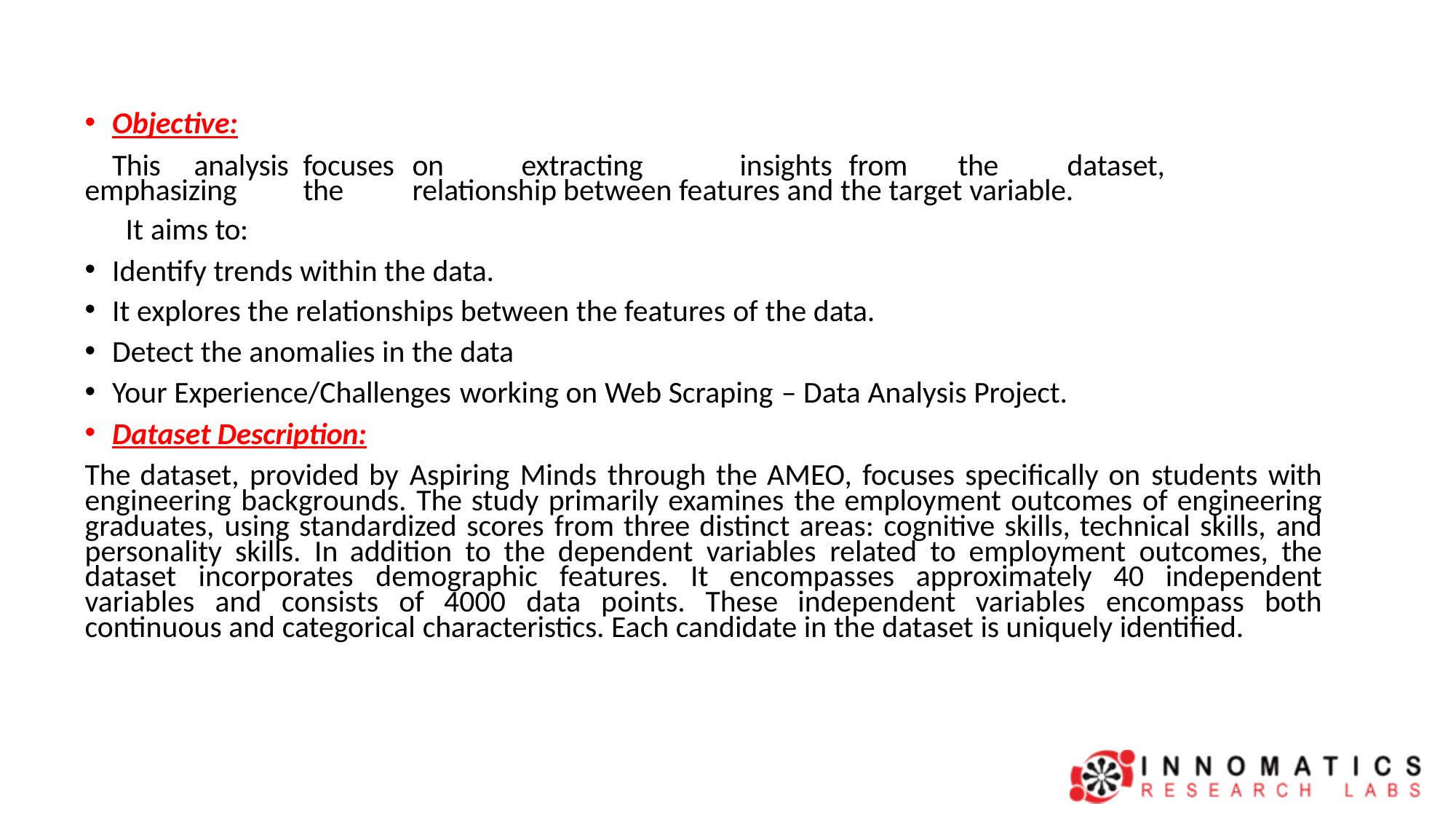

Objective:
This	analysis	focuses	on	extracting	insights	from	the	dataset,	emphasizing	the	relationship between features and the target variable.
It aims to:
Identify trends within the data.
It explores the relationships between the features of the data.
Detect the anomalies in the data
Your Experience/Challenges working on Web Scraping – Data Analysis Project.
Dataset Description:
The dataset, provided by Aspiring Minds through the AMEO, focuses specifically on students with engineering backgrounds. The study primarily examines the employment outcomes of engineering graduates, using standardized scores from three distinct areas: cognitive skills, technical skills, and personality skills. In addition to the dependent variables related to employment outcomes, the dataset  incorporates  demographic  features.  It  encompasses  approximately  40  independent variables  and  consists  of  4000  data  points.  These  independent  variables  encompass  both continuous and categorical characteristics. Each candidate in the dataset is uniquely identified.